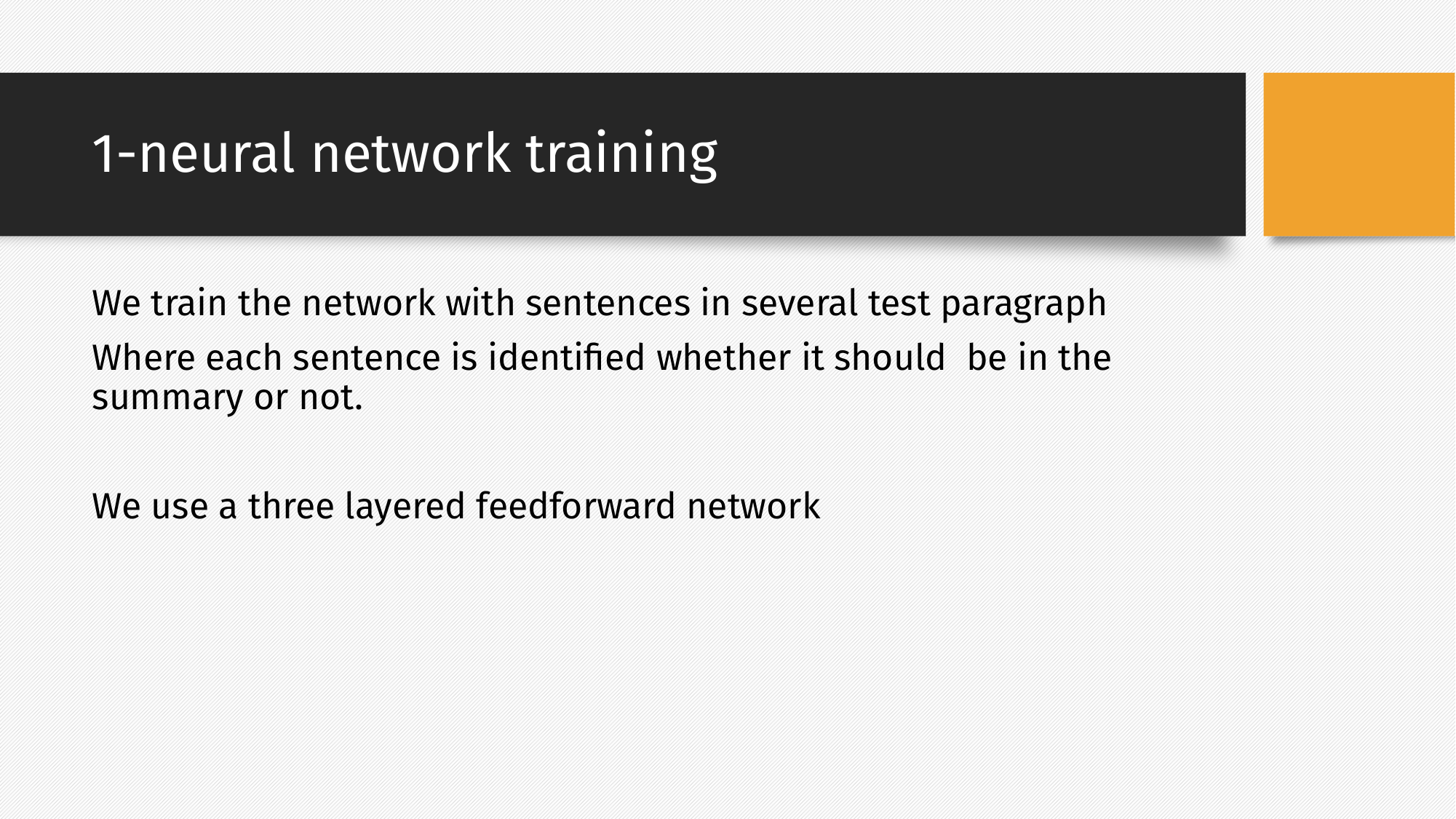

# 1-neural network training
We train the network with sentences in several test paragraph
Where each sentence is identified whether it should  be in the summary or not.

We use a three layered feedforward network